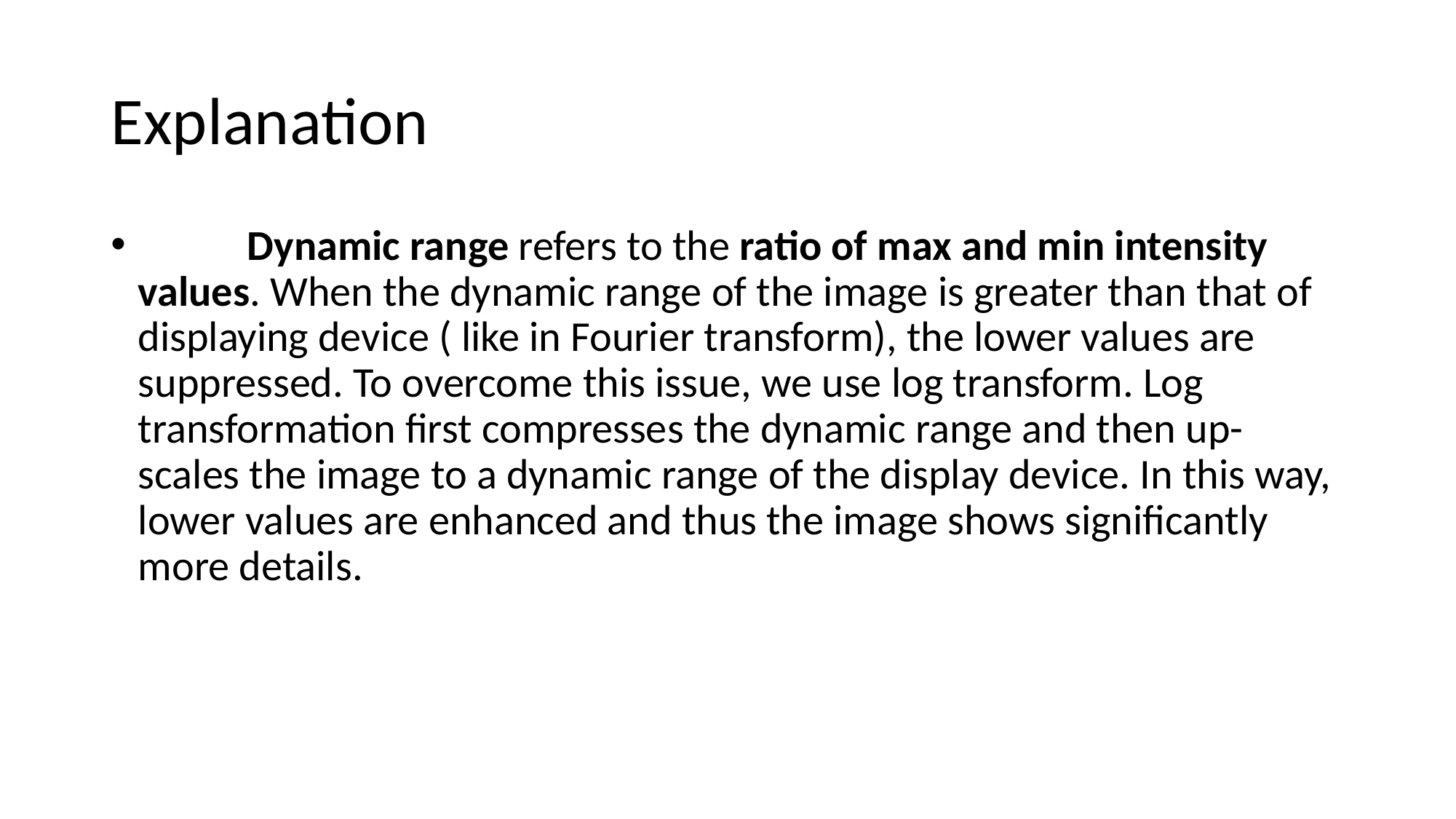

# Explanation
	Dynamic range refers to the ratio of max and min intensity values. When the dynamic range of the image is greater than that of displaying device ( like in Fourier transform), the lower values are suppressed. To overcome this issue, we use log transform. Log transformation first compresses the dynamic range and then up-scales the image to a dynamic range of the display device. In this way, lower values are enhanced and thus the image shows significantly more details.